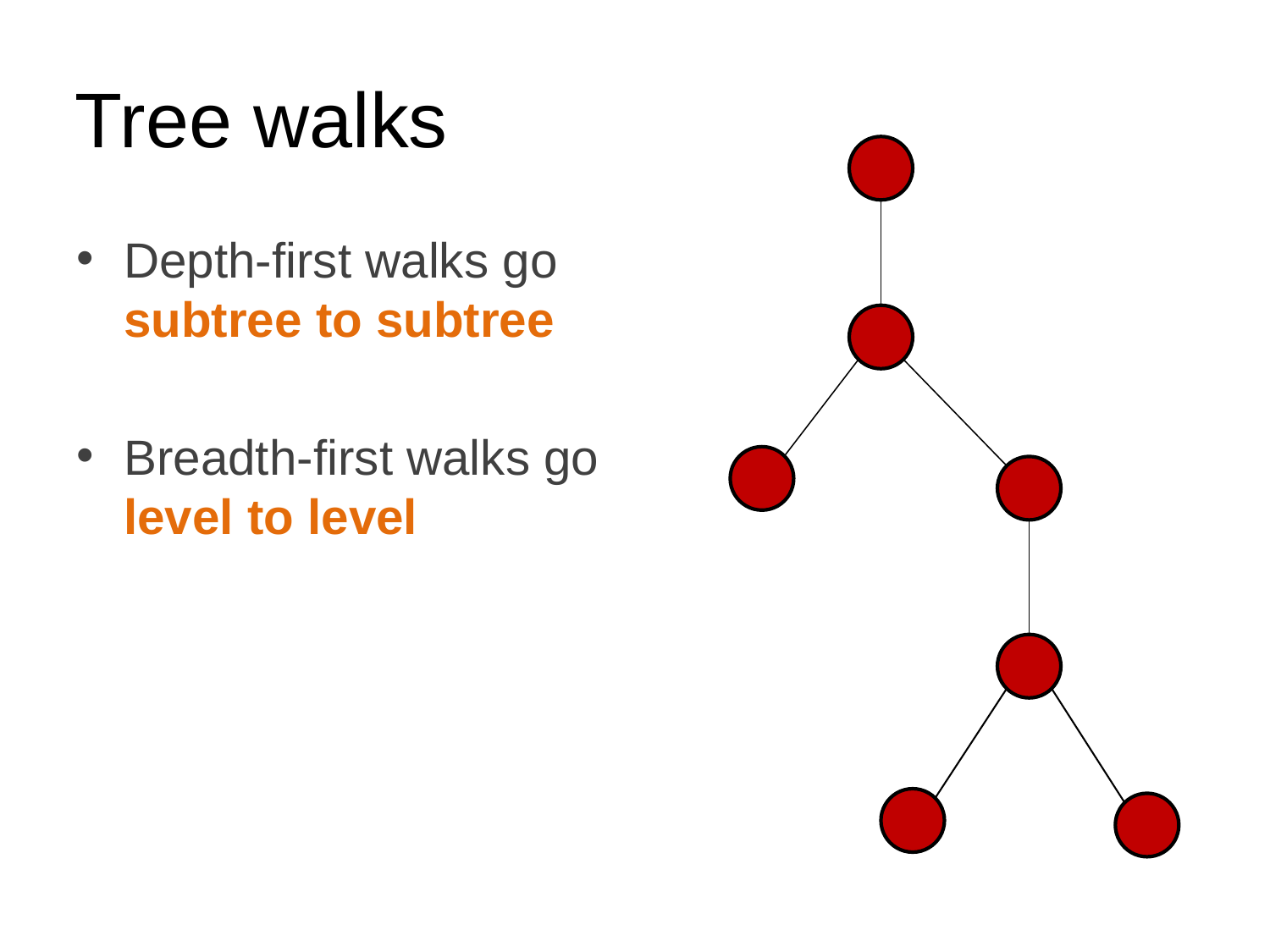

# Tree walks

Depth-first walks go subtree to subtree

Breadth-first walks go level to level